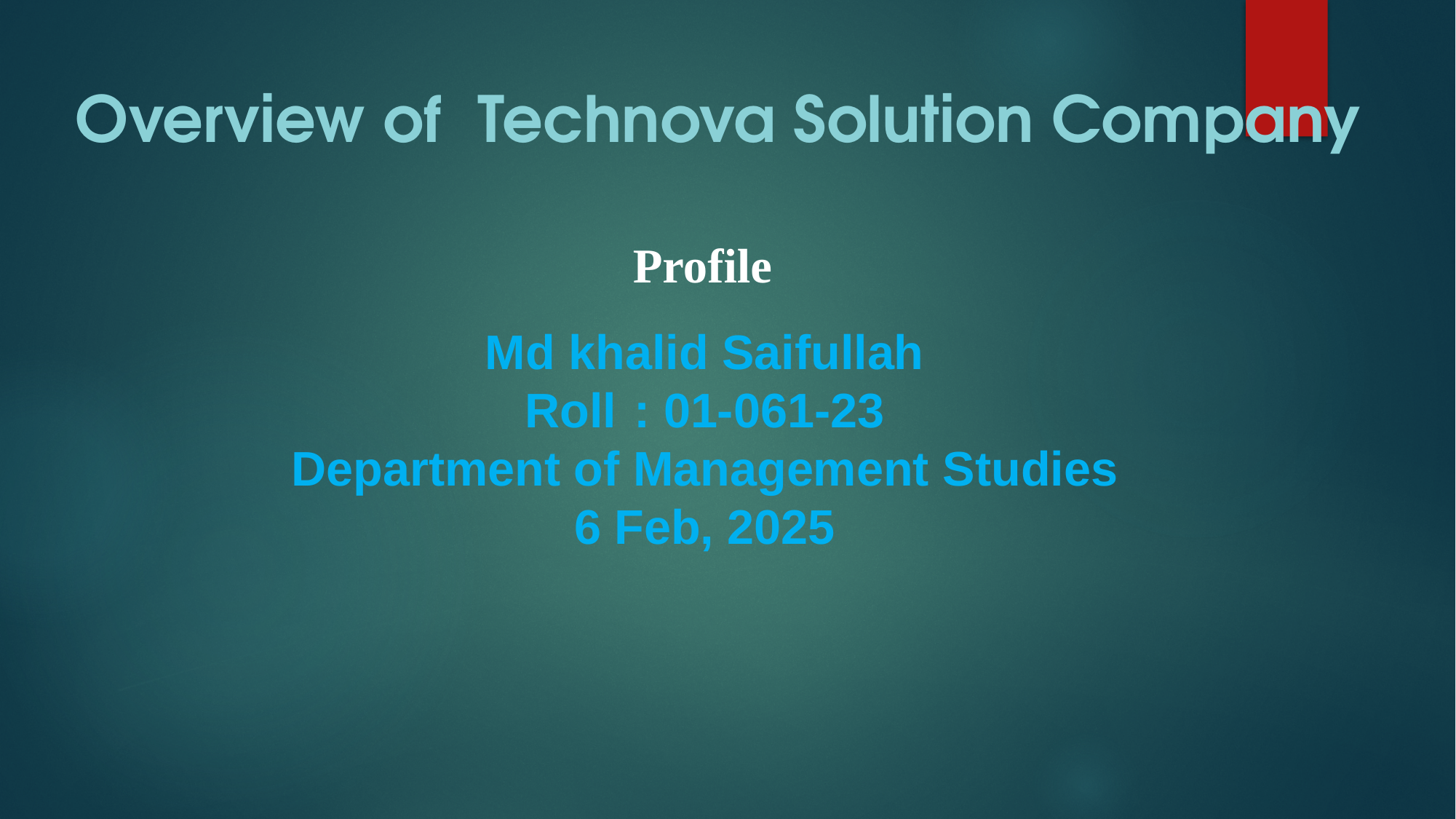

# Overview of  Technova Solution Company
Profile
Md khalid Saifullah
Roll	: 01-061-23
Department of Management Studies
6 Feb, 2025